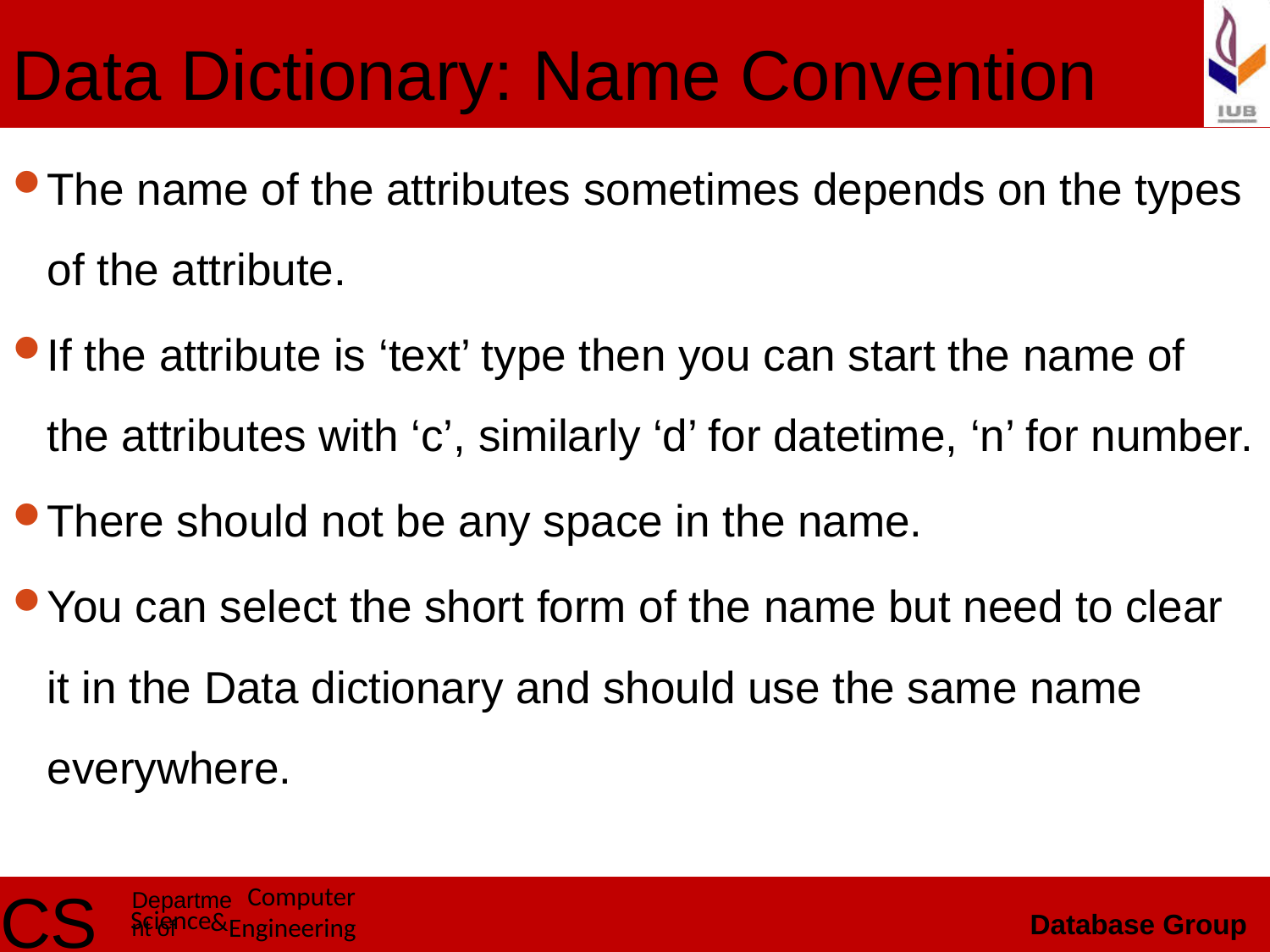

# Data Dictionary: Name Convention
The name of the attributes sometimes depends on the types of the attribute.
If the attribute is ‘text’ type then you can start the name of the attributes with ‘c’, similarly ‘d’ for datetime, ‘n’ for number.
There should not be any space in the name.
You can select the short form of the name but need to clear it in the Data dictionary and should use the same name everywhere.